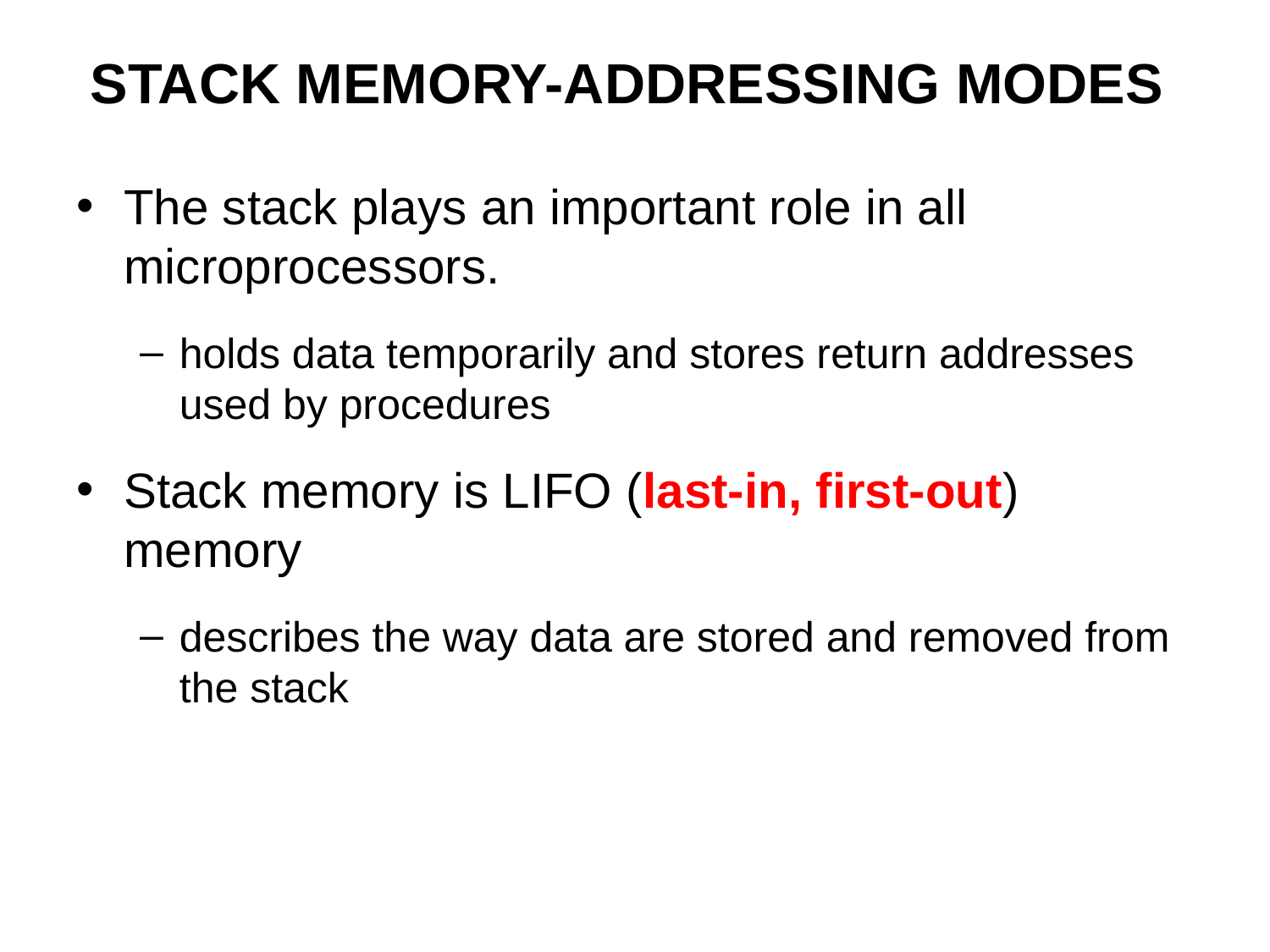

# STACK MEMORY-ADDRESSING MODES
The stack plays an important role in all microprocessors.
holds data temporarily and stores return addresses used by procedures
Stack memory is LIFO (last-in, first-out) memory
describes the way data are stored and removed from the stack